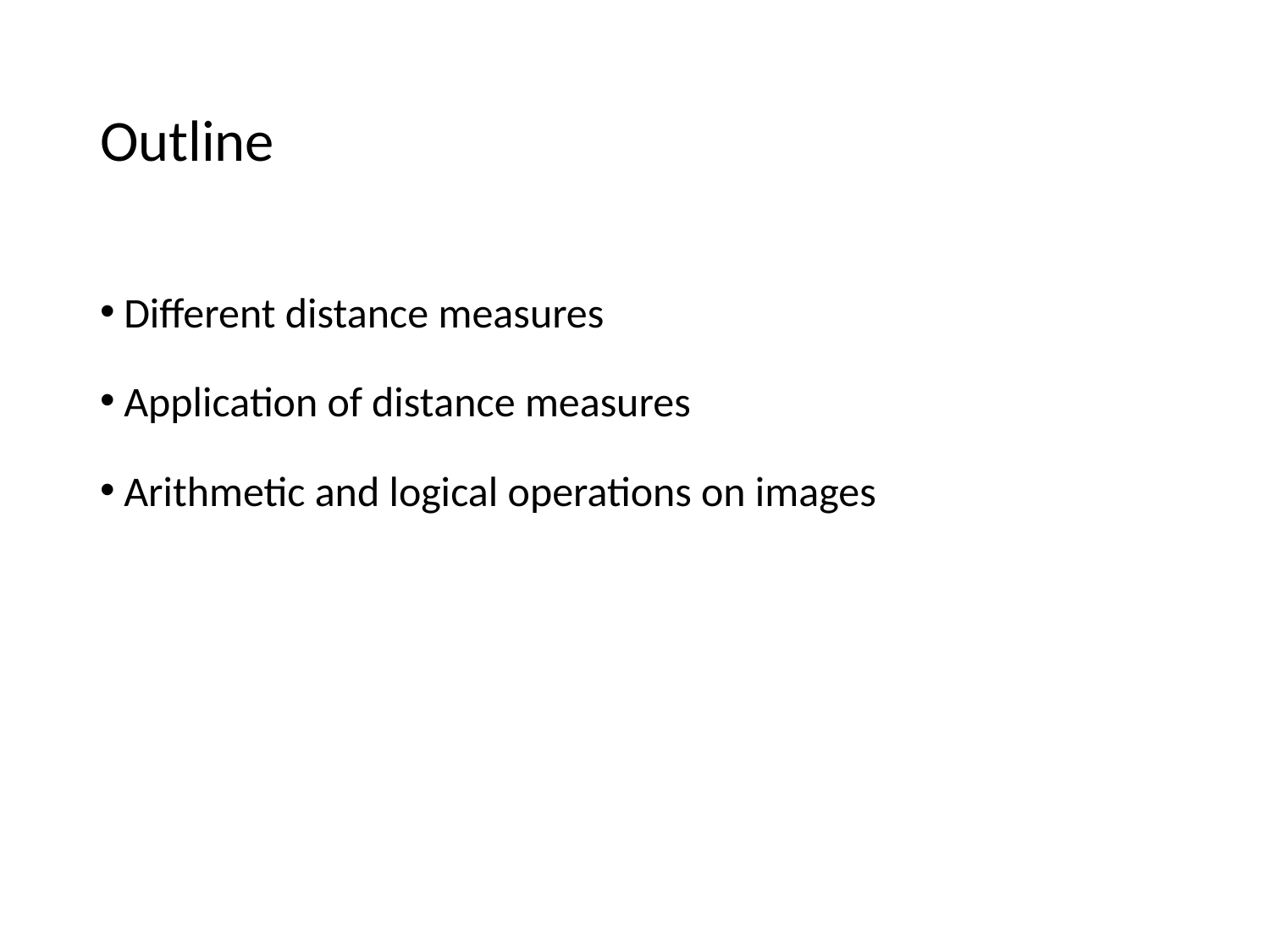

# Outline
Different distance measures
Application of distance measures
Arithmetic and logical operations on images